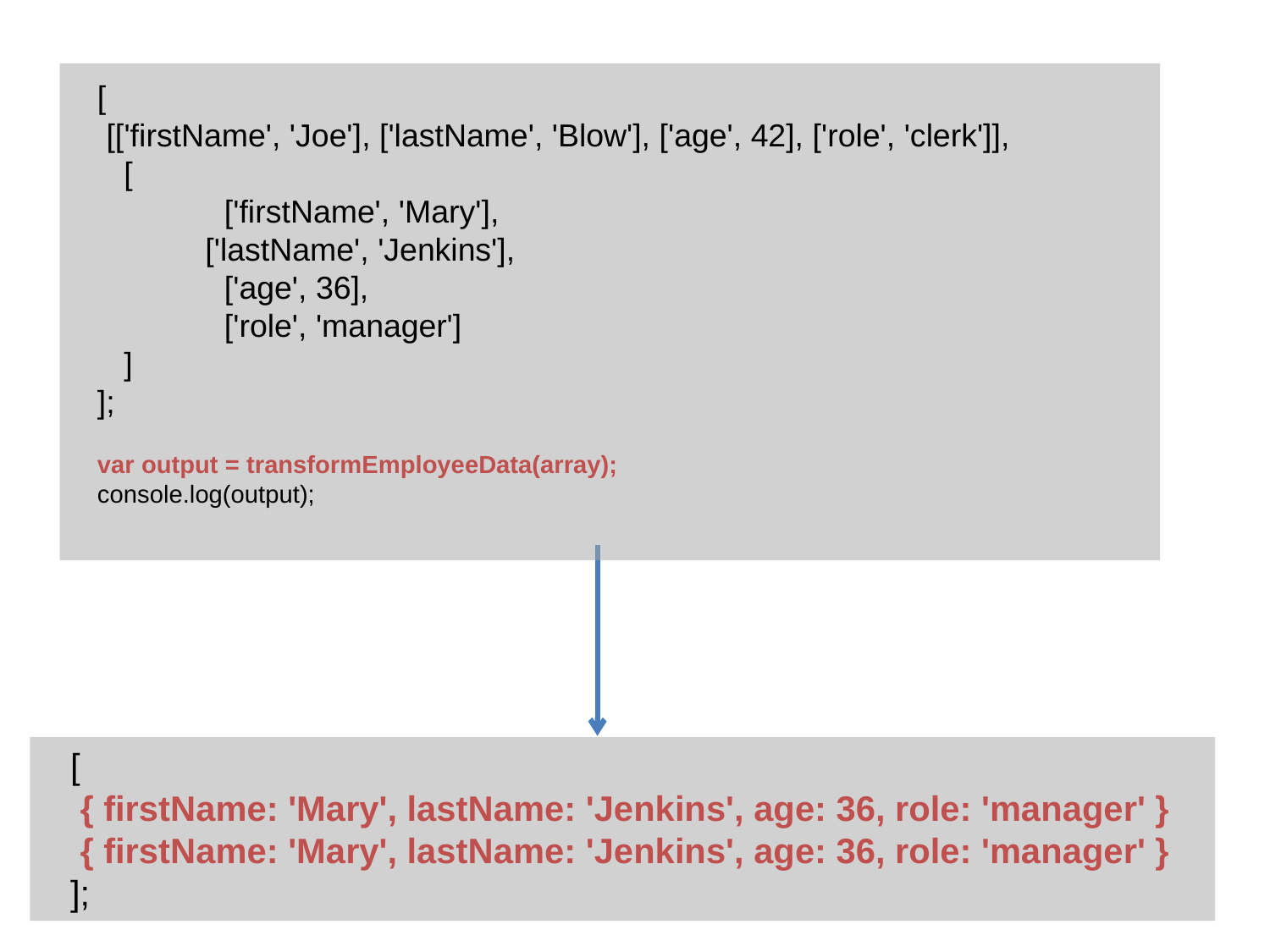

[
 [['firstName', 'Joe'], ['lastName', 'Blow'], ['age', 42], ['role', 'clerk']],
   [
	['firstName', 'Mary'],
     ['lastName', 'Jenkins'],
	['age', 36],
	['role', 'manager']
   ]
];
var output = transformEmployeeData(array);
console.log(output);

[
 { firstName: 'Mary', lastName: 'Jenkins', age: 36, role: 'manager' }
 { firstName: 'Mary', lastName: 'Jenkins', age: 36, role: 'manager' }
];